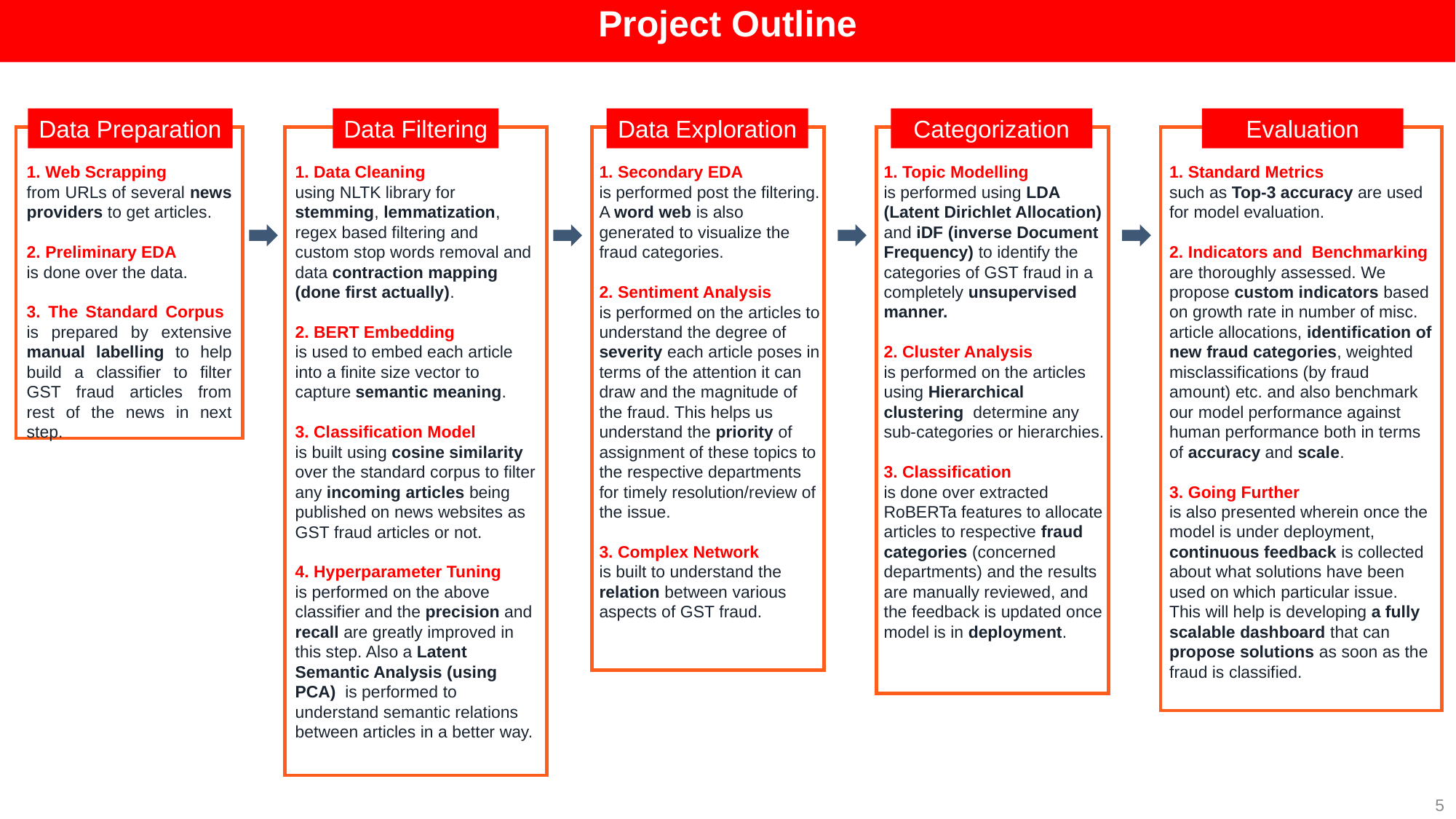

Project Outline
Data Preparation
Data Filtering
Data Exploration
Categorization
Evaluation

1. Web Scrapping
from URLs of several news providers to get articles.

2. Preliminary EDA
is done over the data.

3. The Standard Corpus  is prepared by extensive manual labelling to help build a classifier to filter GST fraud articles from rest of the news in next step.
1. Data Cleaning
using NLTK library for stemming, lemmatization, regex based filtering and custom stop words removal and data contraction mapping (done first actually).

2. BERT Embedding
is used to embed each article into a finite size vector to capture semantic meaning.

3. Classification Model
is built using cosine similarity over the standard corpus to filter any incoming articles being published on news websites as GST fraud articles or not.

4. Hyperparameter Tuning
is performed on the above classifier and the precision and recall are greatly improved in this step. Also a Latent Semantic Analysis (using PCA)  is performed to understand semantic relations between articles in a better way.
1. Secondary EDA
is performed post the filtering. A word web is also generated to visualize the fraud categories.

2. Sentiment Analysis
is performed on the articles to understand the degree of severity each article poses in terms of the attention it can draw and the magnitude of the fraud. This helps us understand the priority of assignment of these topics to the respective departments for timely resolution/review of the issue.

3. Complex Network
is built to understand the relation between various aspects of GST fraud.
1. Topic Modelling
is performed using LDA (Latent Dirichlet Allocation)
and iDF (inverse Document Frequency) to identify the categories of GST fraud in a completely unsupervised manner.

2. Cluster Analysis
is performed on the articles using Hierarchical clustering  determine any sub-categories or hierarchies.

3. Classification
is done over extracted RoBERTa features to allocate articles to respective fraud categories (concerned departments) and the results are manually reviewed, and the feedback is updated once model is in deployment.
1. Standard Metrics
such as Top-3 accuracy are used for model evaluation.

2. Indicators and  Benchmarking
are thoroughly assessed. We propose custom indicators based on growth rate in number of misc. article allocations, identification of new fraud categories, weighted misclassifications (by fraud amount) etc. and also benchmark our model performance against human performance both in terms of accuracy and scale.

3. Going Further
is also presented wherein once the model is under deployment, continuous feedback is collected about what solutions have been used on which particular issue. This will help is developing a fully scalable dashboard that can propose solutions as soon as the fraud is classified.

5